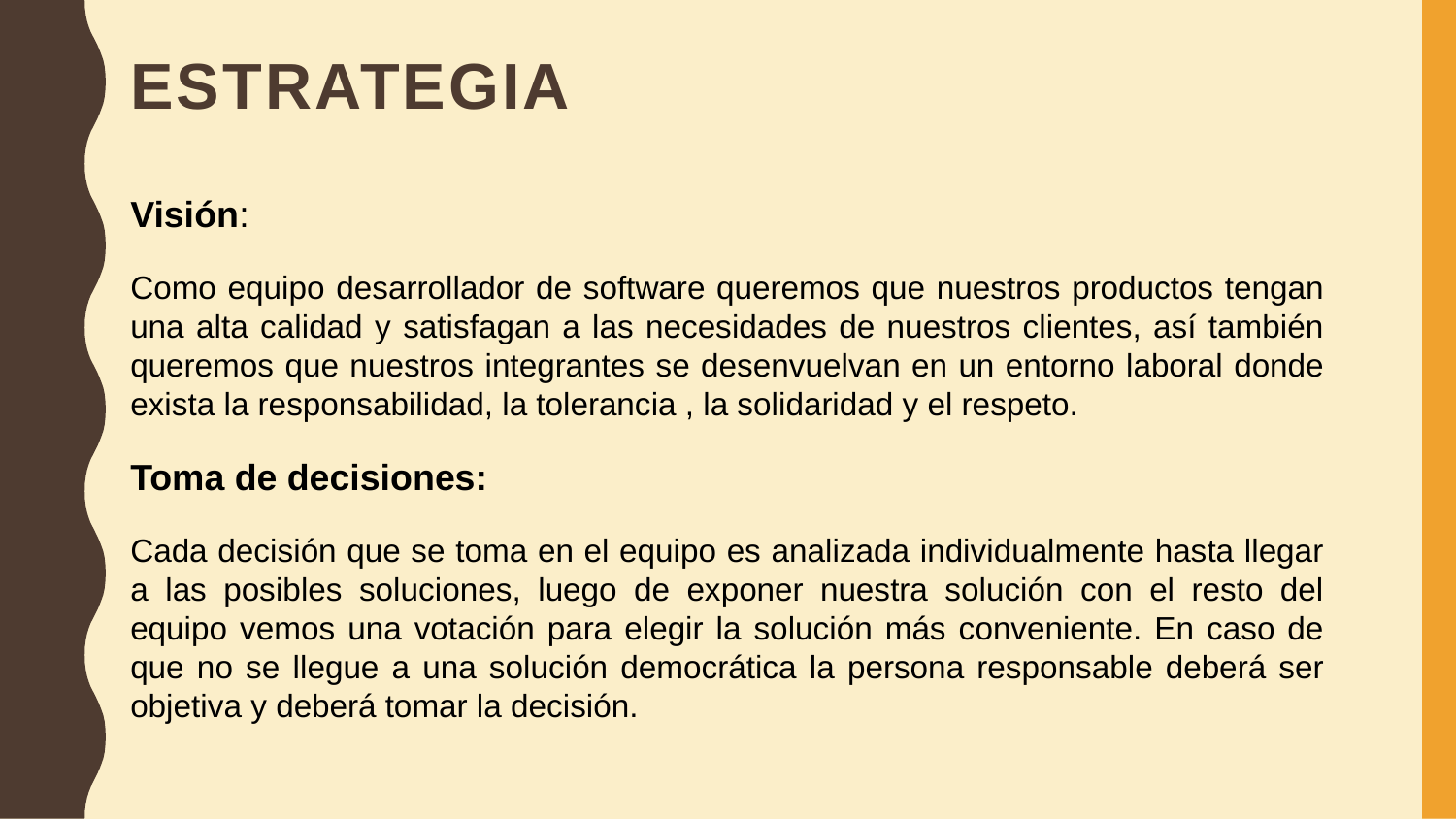

# Estrategia
Visión:
Como equipo desarrollador de software queremos que nuestros productos tengan una alta calidad y satisfagan a las necesidades de nuestros clientes, así también queremos que nuestros integrantes se desenvuelvan en un entorno laboral donde exista la responsabilidad, la tolerancia , la solidaridad y el respeto.
Toma de decisiones:
Cada decisión que se toma en el equipo es analizada individualmente hasta llegar a las posibles soluciones, luego de exponer nuestra solución con el resto del equipo vemos una votación para elegir la solución más conveniente. En caso de que no se llegue a una solución democrática la persona responsable deberá ser objetiva y deberá tomar la decisión.